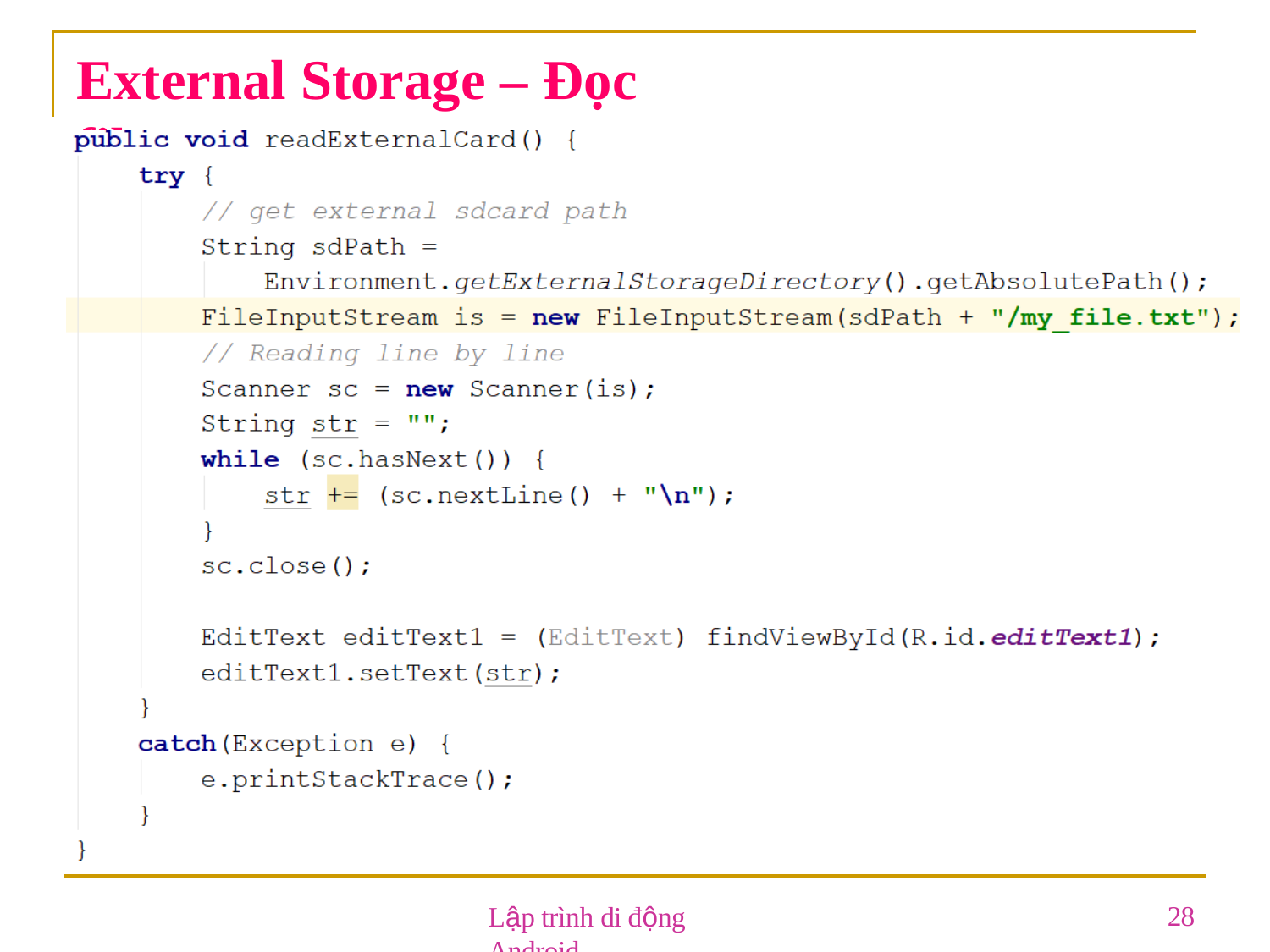

# External Storage – Đọc file

Lập trình di động Android
28